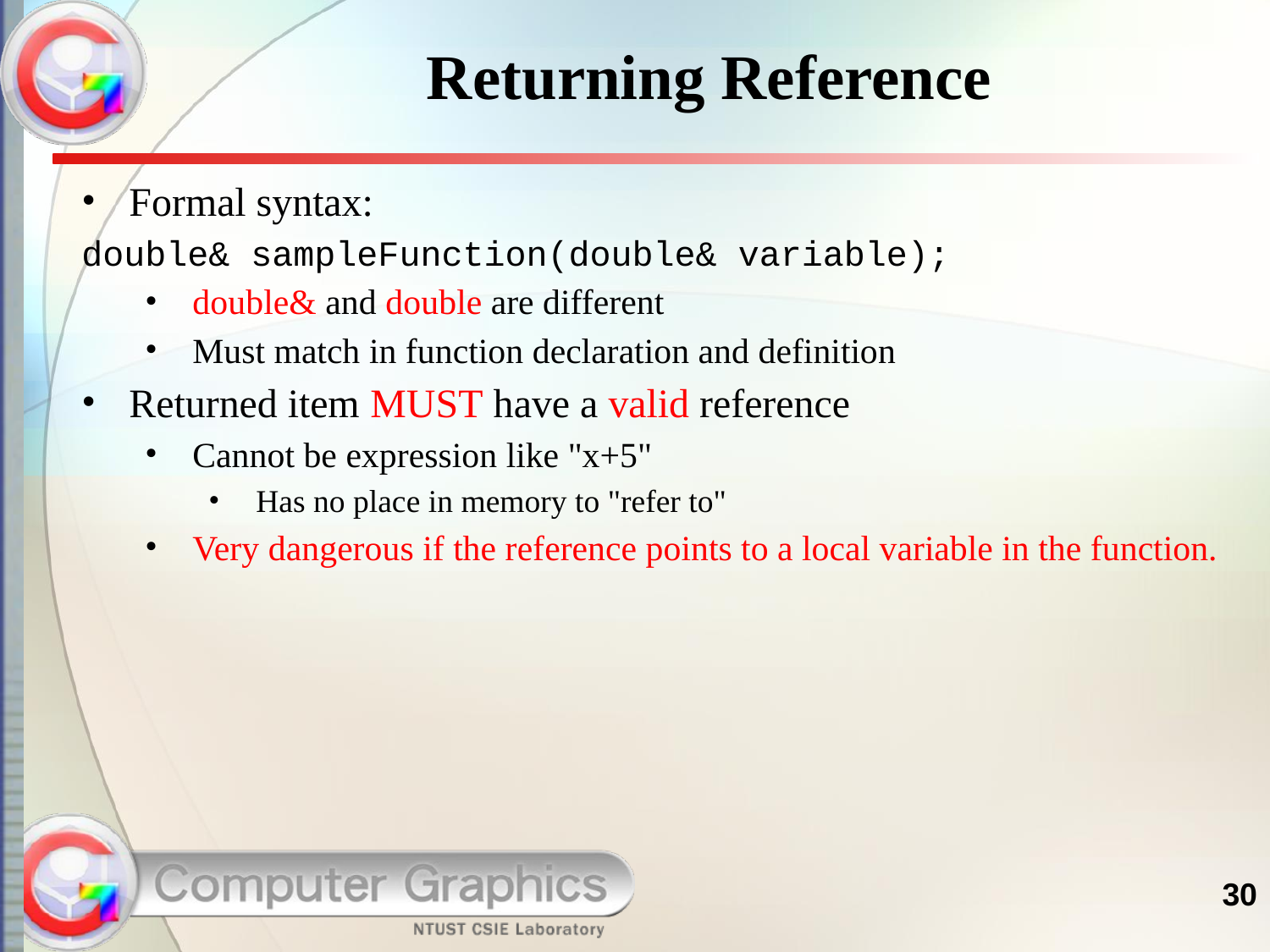

# Returning Reference
Formal syntax:
double& sampleFunction(double& variable);
double& and double are different
Must match in function declaration and definition
Returned item MUST have a valid reference
Cannot be expression like "x+5"
Has no place in memory to "refer to"
Very dangerous if the reference points to a local variable in the function.
30